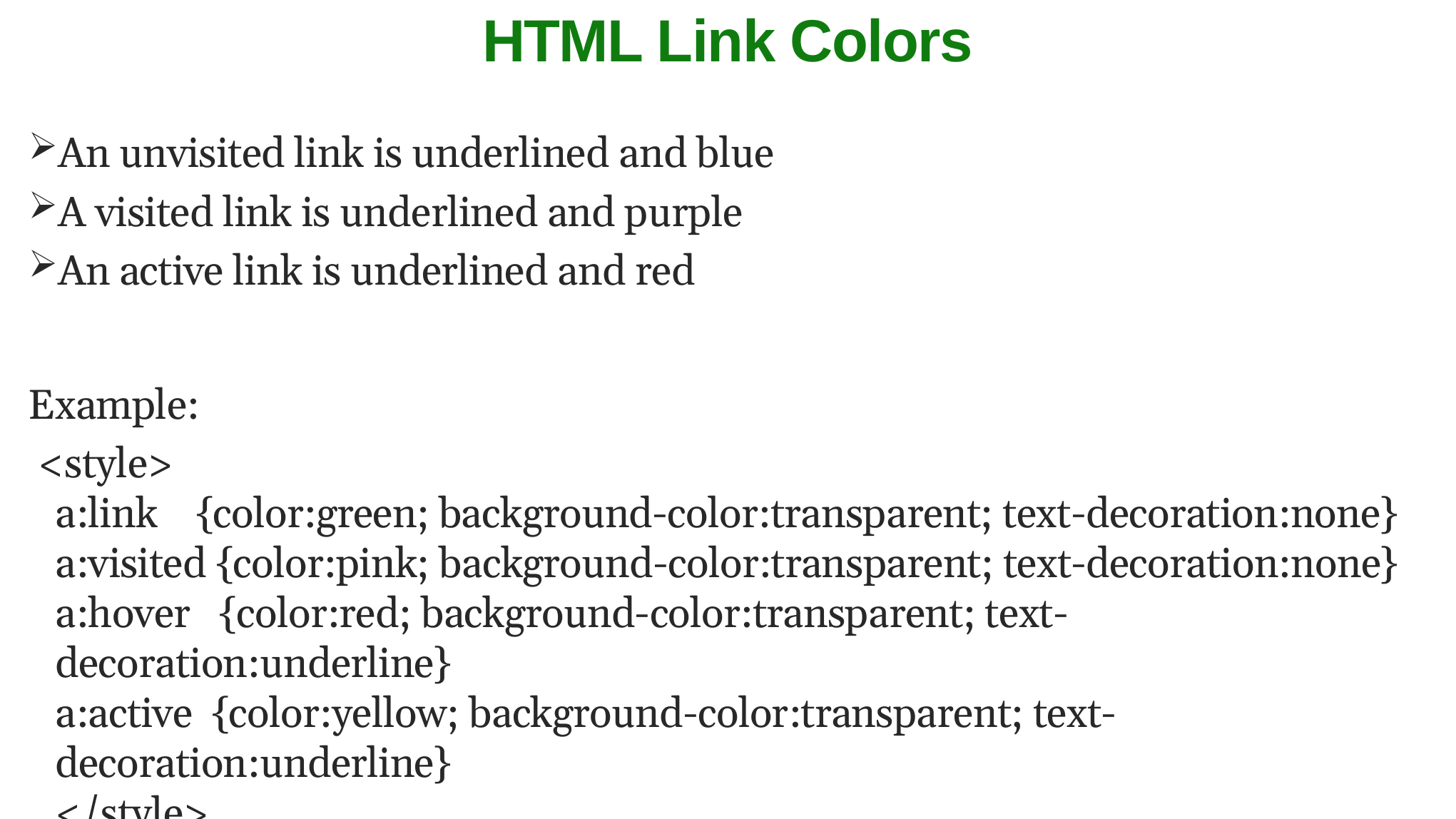

# HTML Link Colors
An unvisited link is underlined and blue
A visited link is underlined and purple
An active link is underlined and red
Example:
 <style>
a:link    {color:green; background-color:transparent; text-decoration:none}
a:visited {color:pink; background-color:transparent; text-decoration:none}
a:hover   {color:red; background-color:transparent; text-decoration:underline}
a:active  {color:yellow; background-color:transparent; text-decoration:underline}
</style>